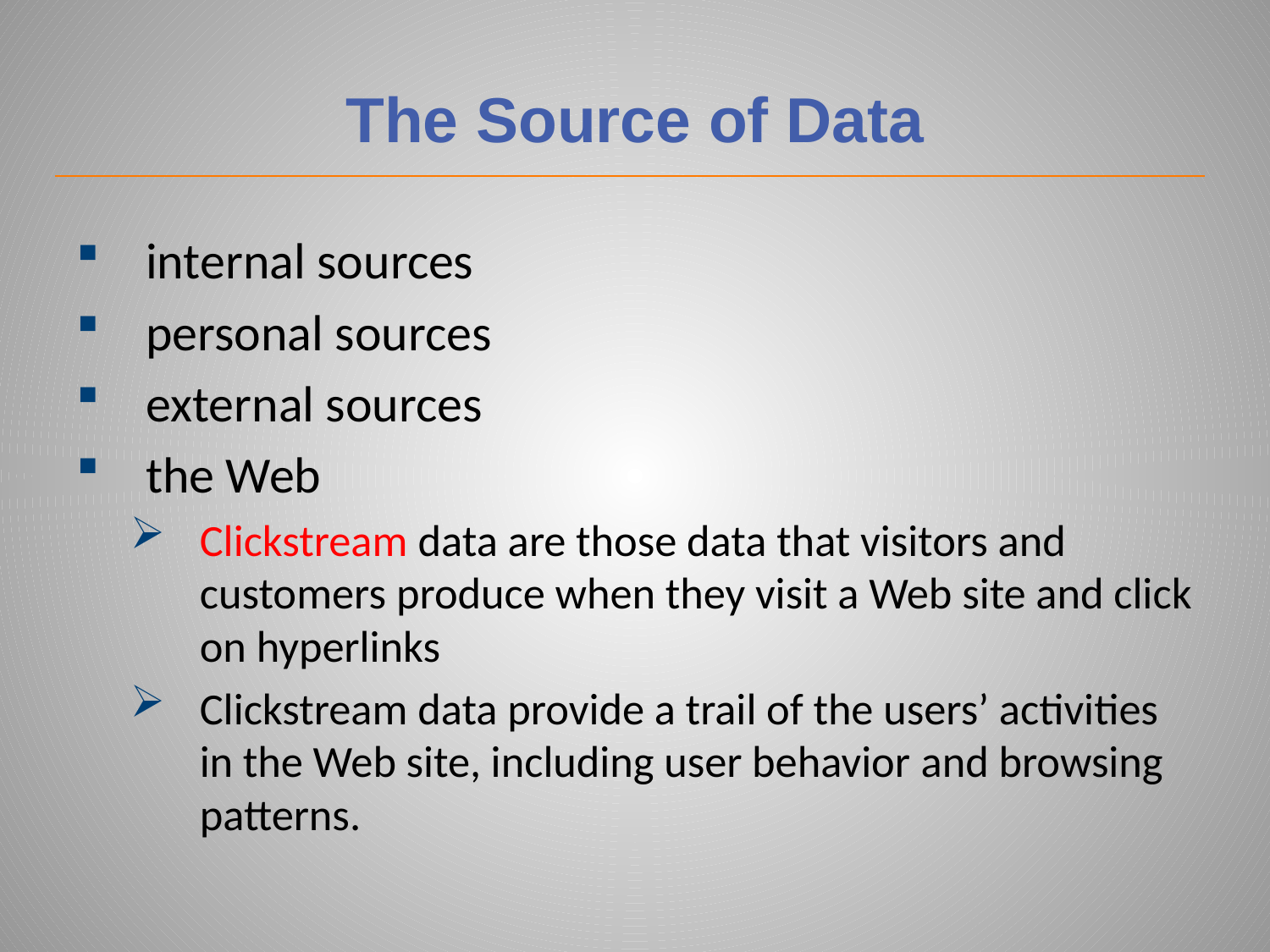

# The Source of Data
internal sources
personal sources
external sources
the Web
Clickstream data are those data that visitors and customers produce when they visit a Web site and click on hyperlinks
Clickstream data provide a trail of the users’ activities in the Web site, including user behavior and browsing patterns.